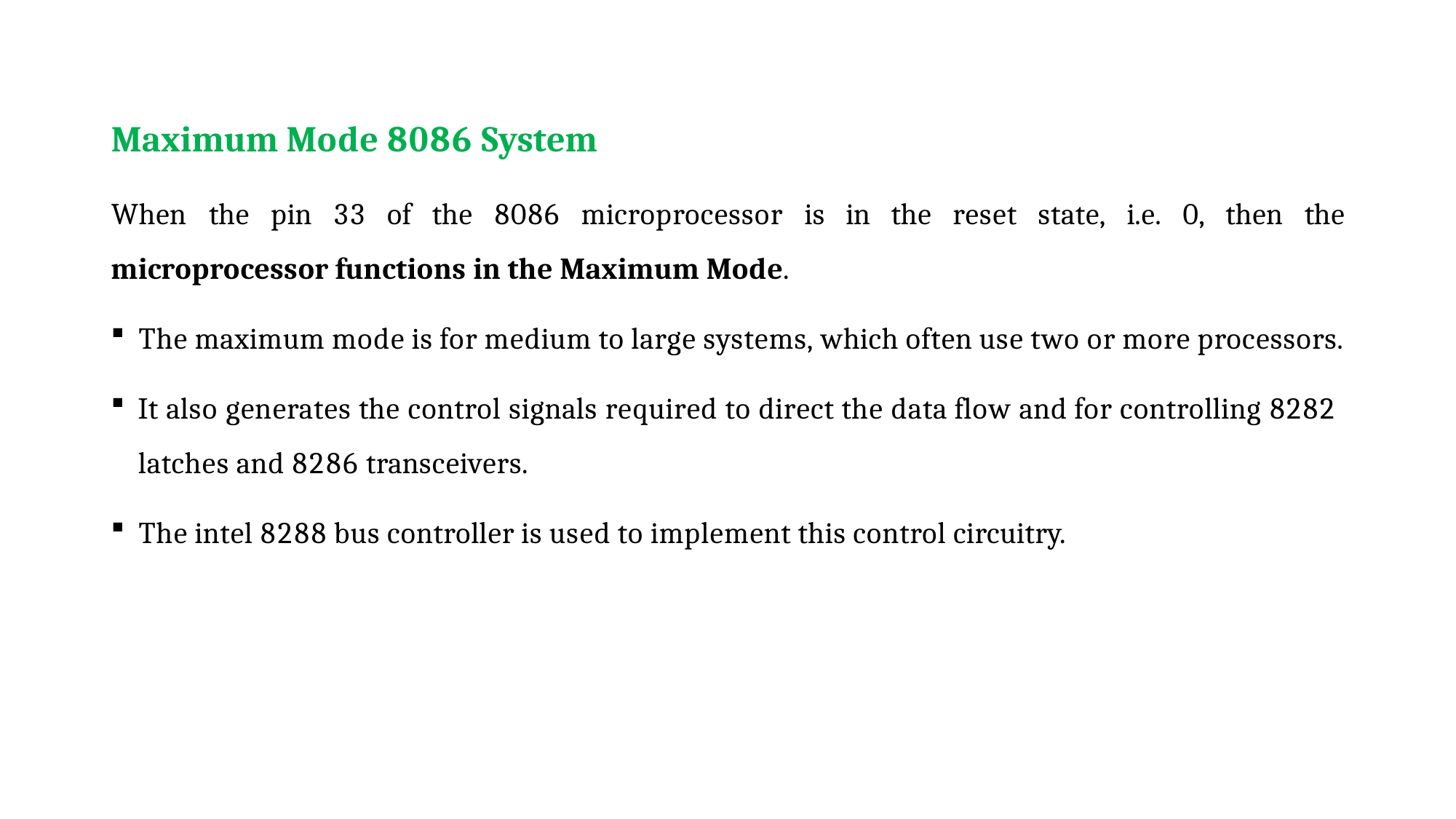

# Maximum Mode 8086 System
When	the	pin	33	of	the	8086	microprocessor	is	in	the	reset	state,	i.e.	0,	then	the
microprocessor functions in the Maximum Mode.
The maximum mode is for medium to large systems, which often use two or more processors.
It also generates the control signals required to direct the data flow and for controlling 8282 latches and 8286 transceivers.
The intel 8288 bus controller is used to implement this control circuitry.